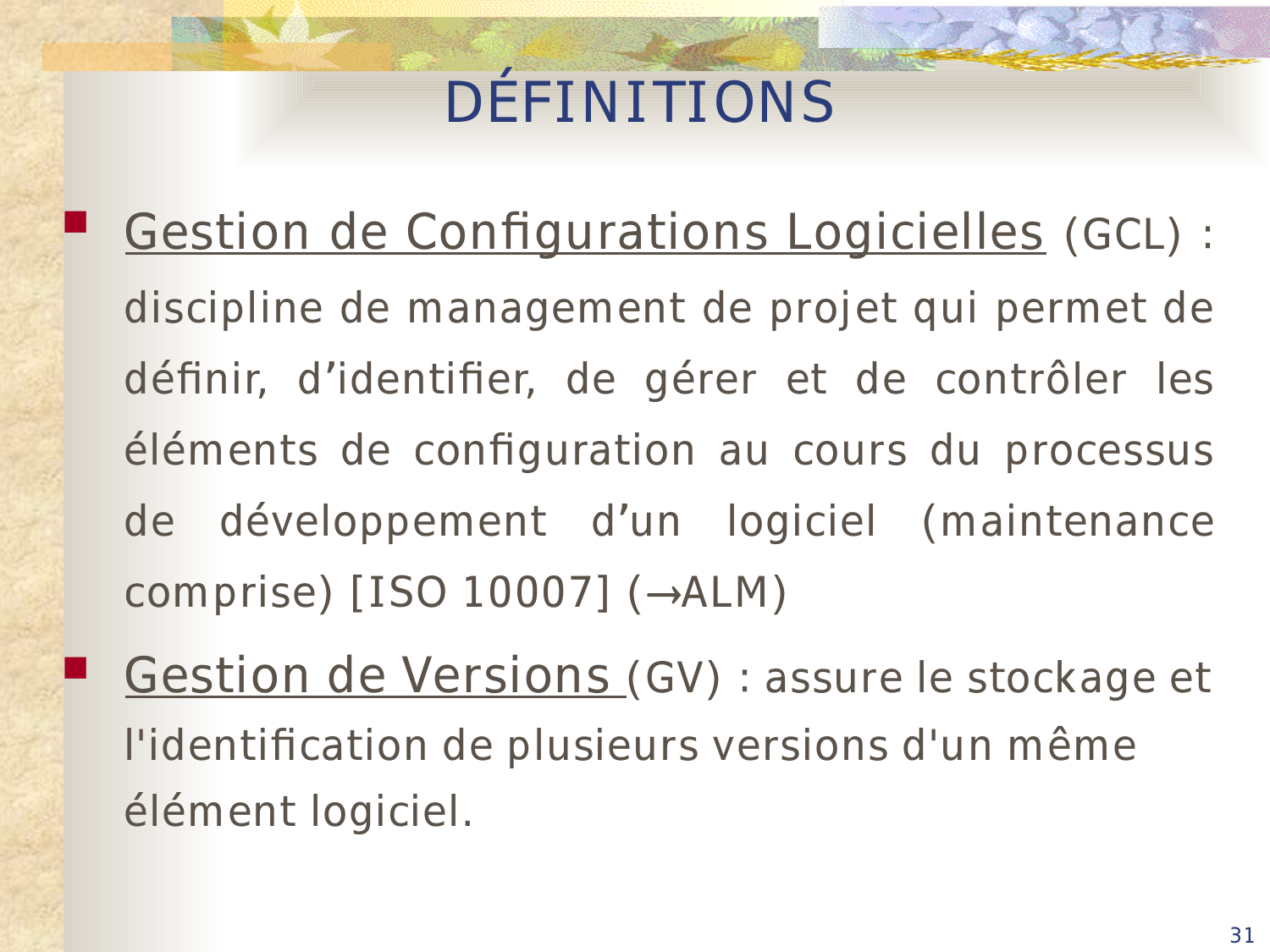

# DÉFINITIONS
Gestion de Configurations Logicielles (GCL) : discipline de management de projet qui permet de définir, d’identifier, de gérer et de contrôler les éléments de configuration au cours du processus de développement d’un logiciel (maintenance comprise) [ISO 10007] (→ALM)
Gestion de Versions (GV) : assure le stockage et l'identification de plusieurs versions d'un même élément logiciel.
31